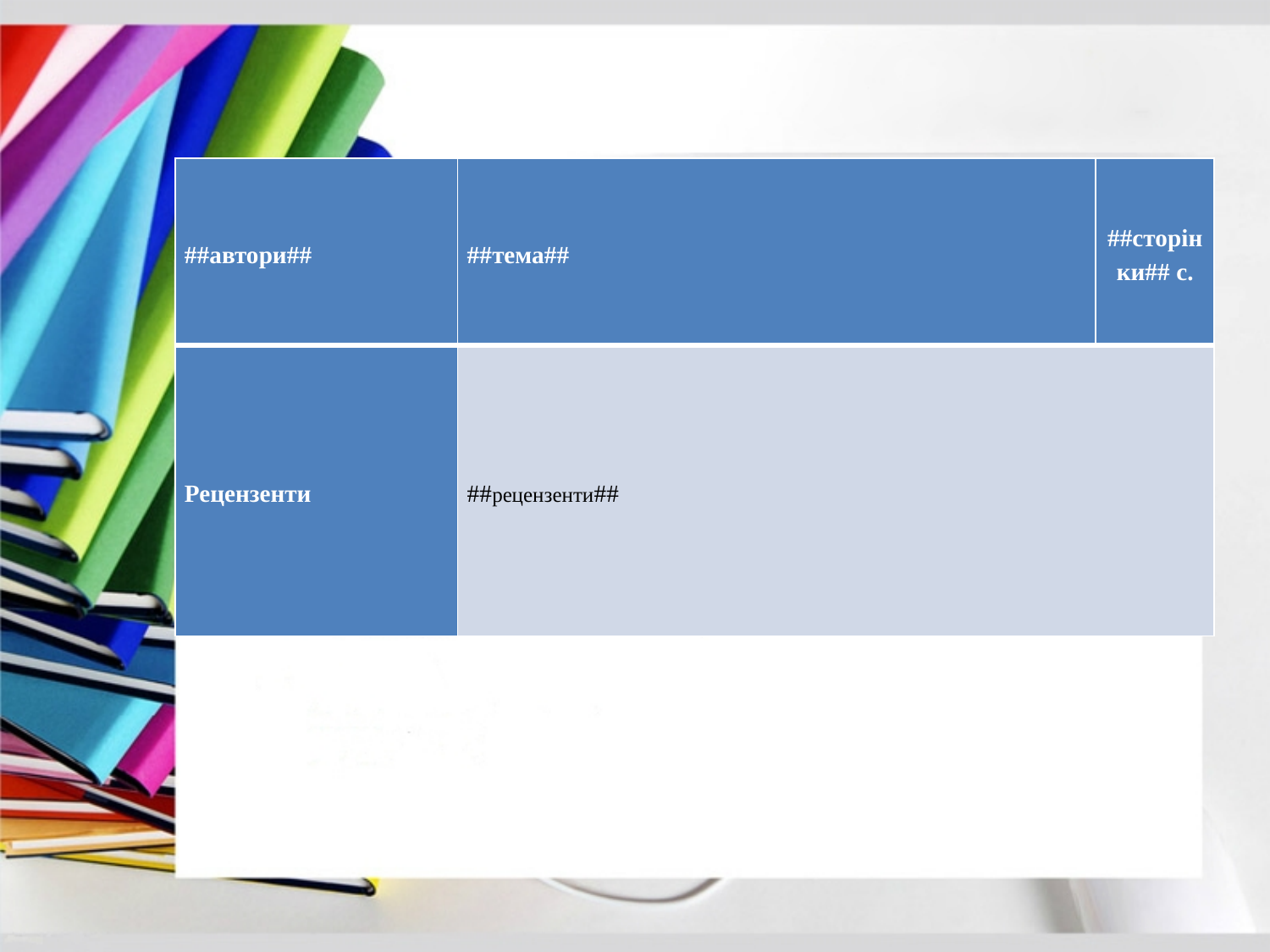

| ##автори## | ##тема## | ##сторінки## с. |
| --- | --- | --- |
| Рецензенти | ##рецензенти## |  |